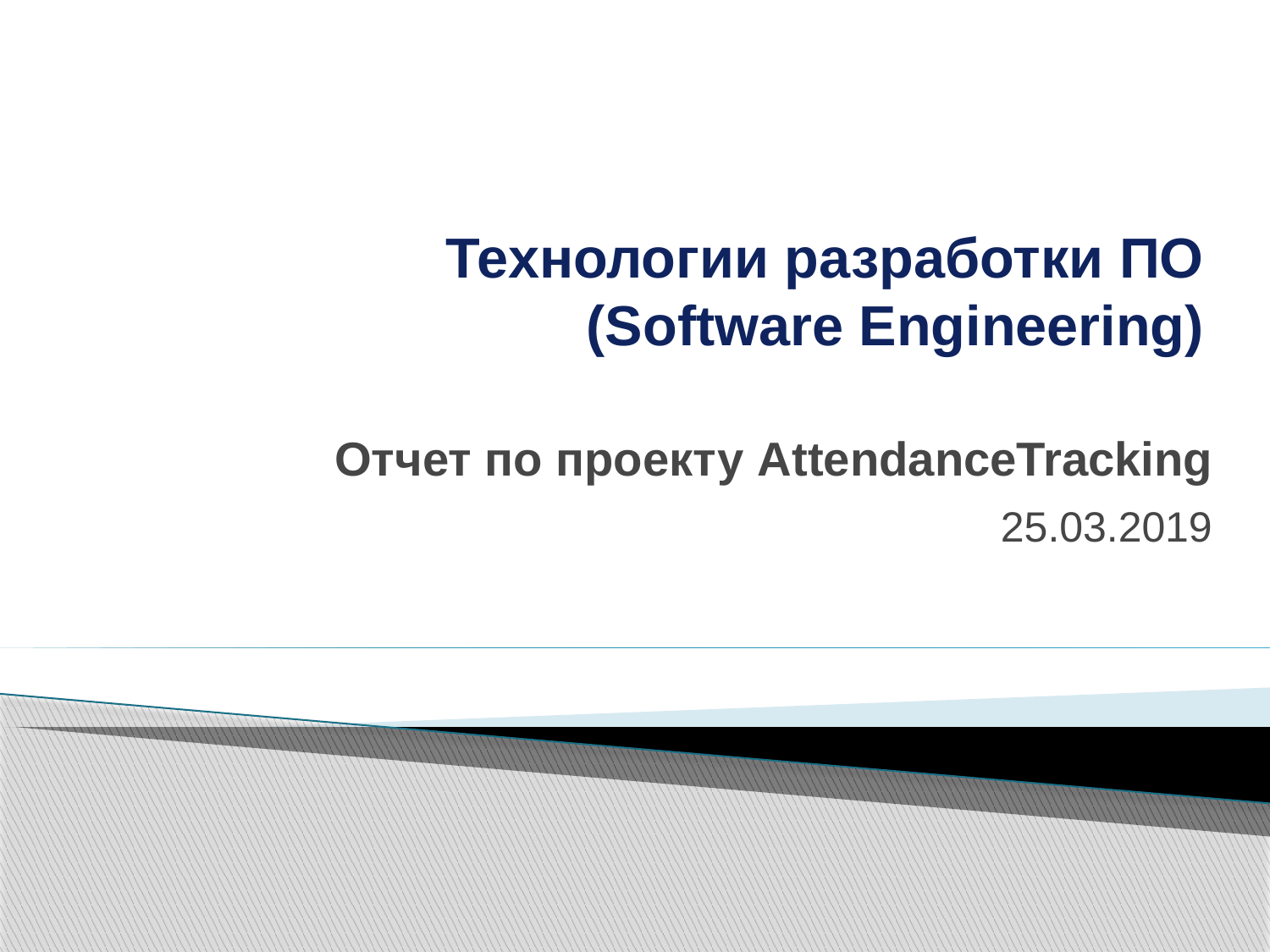

# Технологии разработки ПО (Software Engineering)

Отчет по проекту AttendanceTracking
25.03.2019